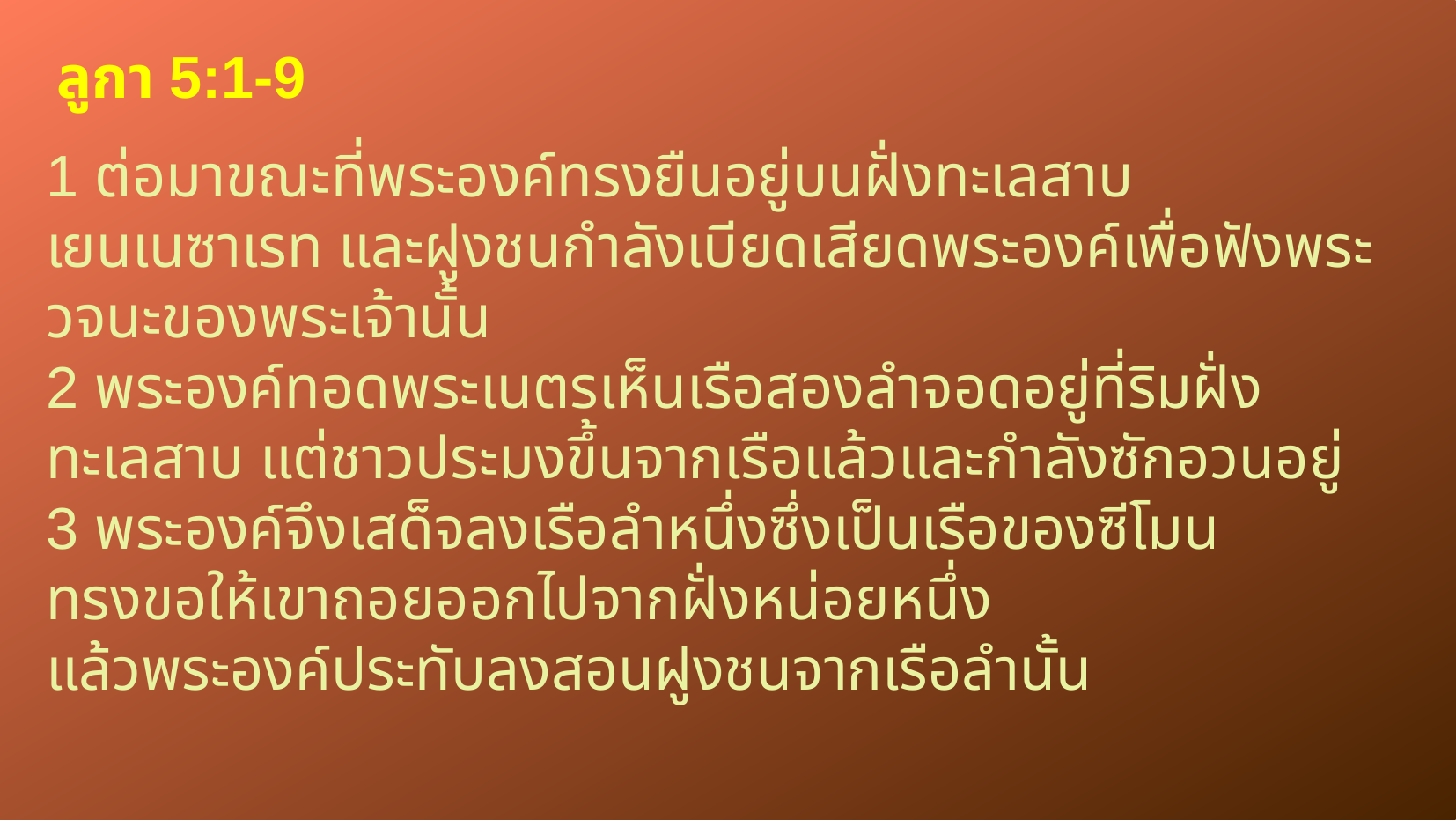

ลูกา 5:1-9
1 ต่อมาขณะที่พระองค์ทรงยืนอยู่บนฝั่งทะเลสาบ
เยนเนซาเรท และฝูงชนกำลังเบียดเสียดพระองค์เพื่อฟังพระวจนะของพระเจ้านั้น
2 พระองค์ทอดพระเนตรเห็นเรือสองลำจอดอยู่ที่ริมฝั่งทะเลสาบ แต่ชาวประมงขึ้นจากเรือแล้วและกำลังซักอวนอยู่
3 พระองค์จึงเสด็จลงเรือลำหนึ่งซึ่งเป็นเรือของซีโมน
ทรงขอให้เขาถอยออกไปจากฝั่งหน่อยหนึ่ง
แล้วพระองค์ประทับลงสอนฝูงชนจากเรือลำนั้น